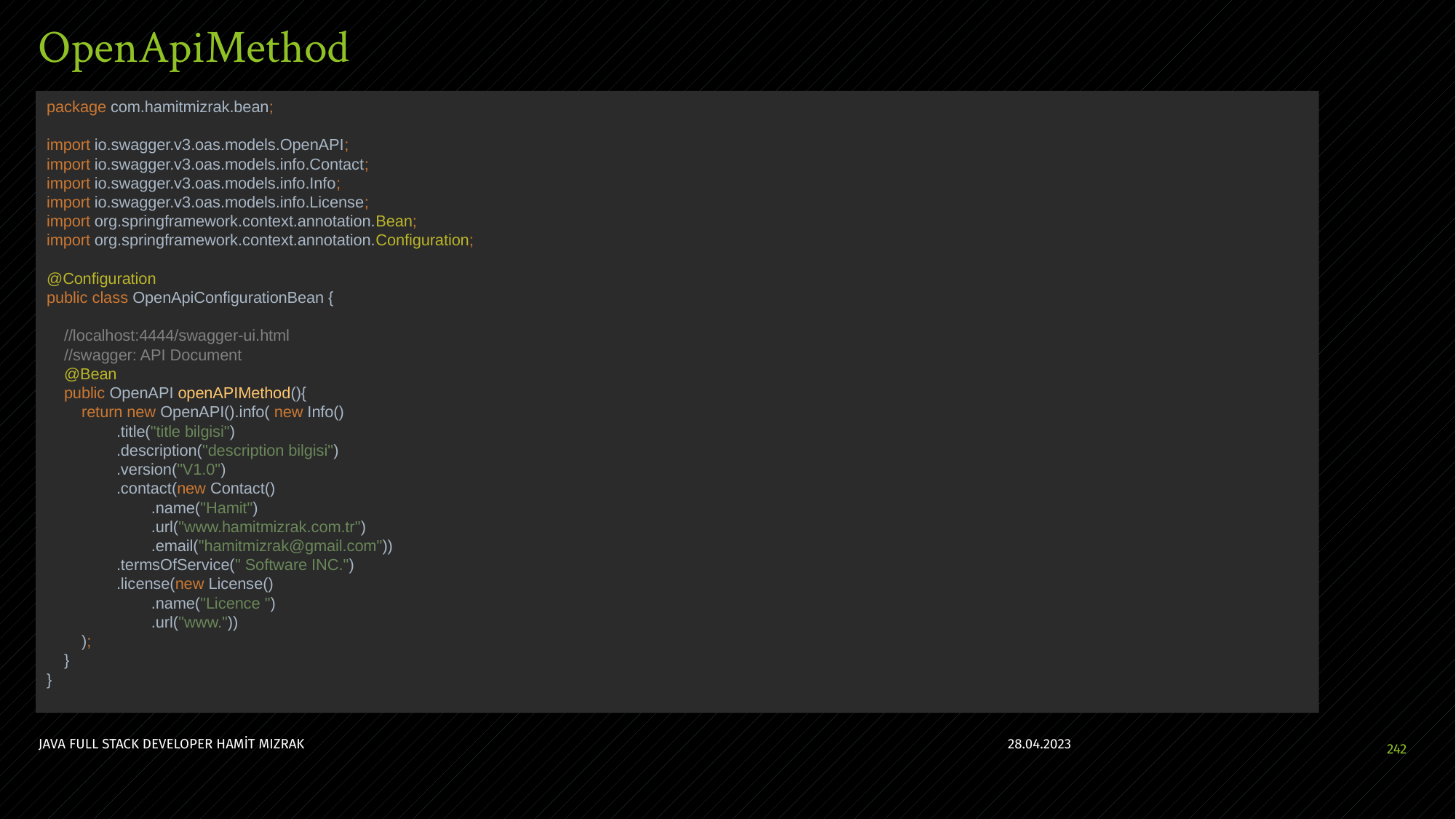

# OpenApiMethod
package com.hamitmizrak.bean;
import io.swagger.v3.oas.models.OpenAPI;
import io.swagger.v3.oas.models.info.Contact;
import io.swagger.v3.oas.models.info.Info;
import io.swagger.v3.oas.models.info.License;
import org.springframework.context.annotation.Bean;
import org.springframework.context.annotation.Configuration;
@Configuration
public class OpenApiConfigurationBean {
    //localhost:4444/swagger-ui.html
    //swagger: API Document
    @Bean
    public OpenAPI openAPIMethod(){
        return new OpenAPI().info( new Info()
                .title("title bilgisi")
                .description("description bilgisi")
                .version("V1.0")
                .contact(new Contact()
                        .name("Hamit")
                        .url("www.hamitmizrak.com.tr")
                        .email("hamitmizrak@gmail.com"))
                .termsOfService(" Software INC.")
                .license(new License()
                        .name("Licence ")
                        .url("www."))
        );
    }
}
JAVA FULL STACK DEVELOPER HAMİT MIZRAK
28.04.2023
242